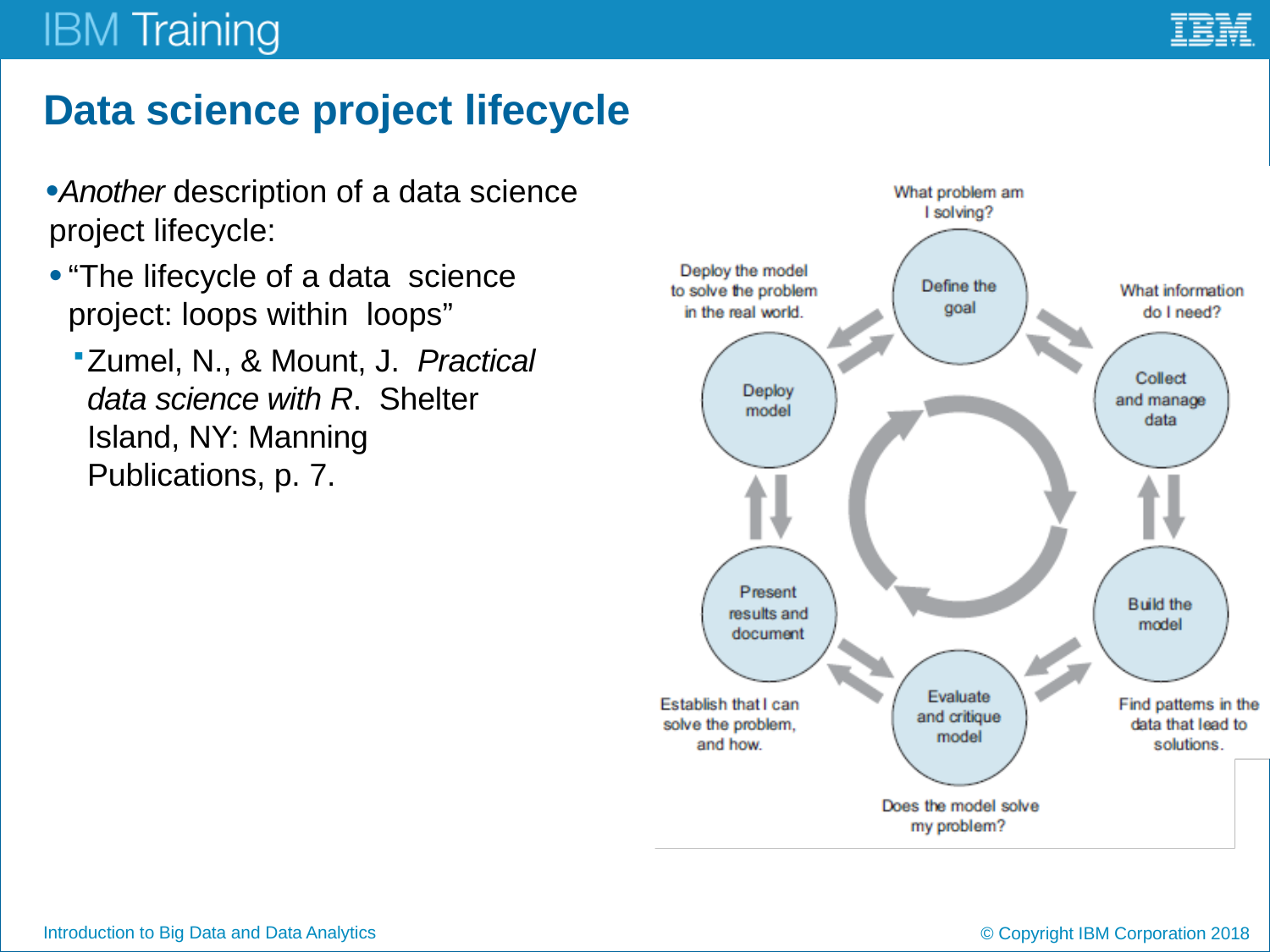

# Data science project lifecycle
Another description of a data science project lifecycle:
“The lifecycle of a data  science project: loops within  loops”
Zumel, N., & Mount, J.  Practical data science with R.  Shelter Island, NY: Manning  Publications, p. 7.